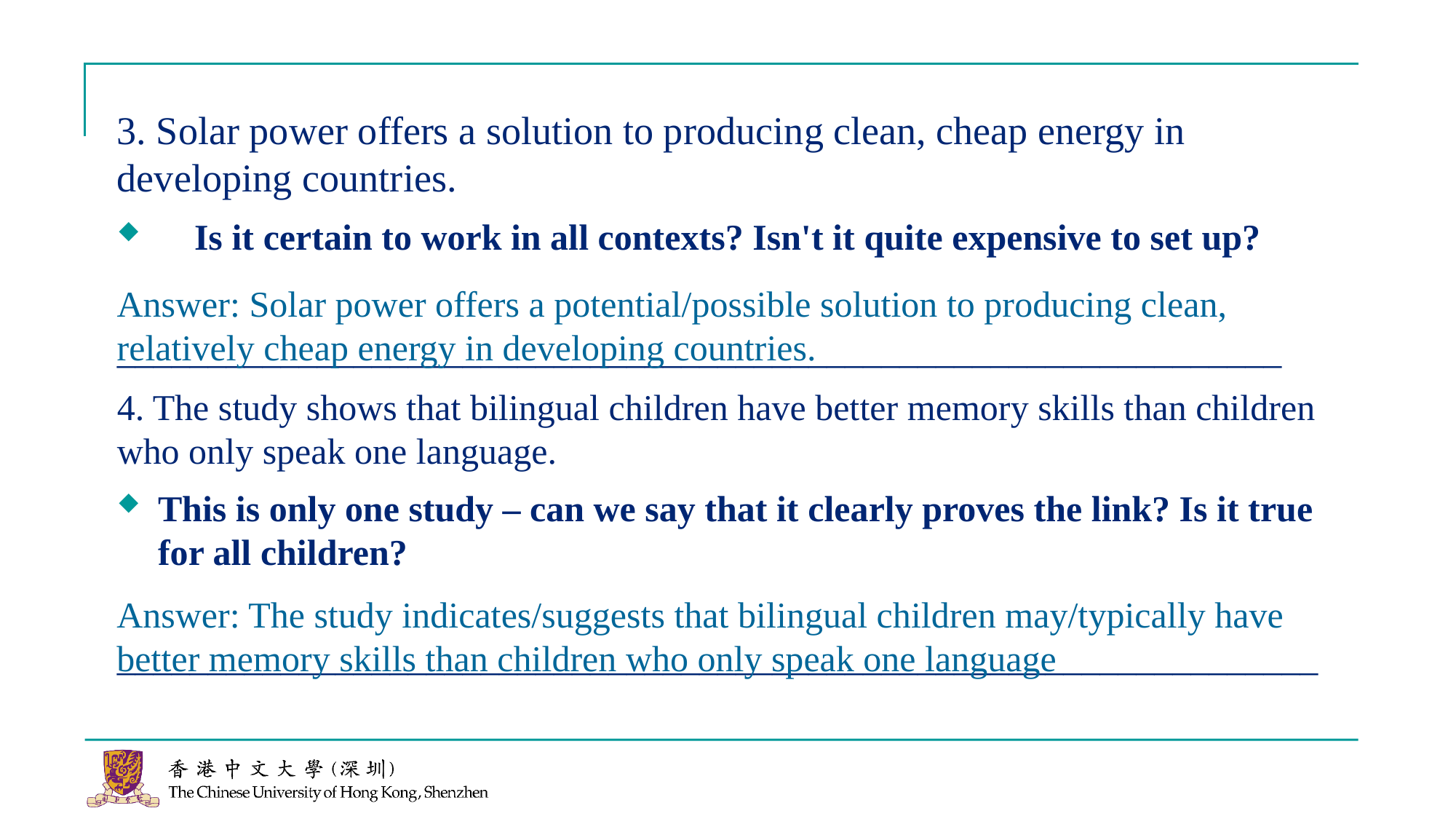

3. Solar power offers a solution to producing clean, cheap energy in developing countries.
    Is it certain to work in all contexts? Isn't it quite expensive to set up?

________________________________________________________________
4. The study shows that bilingual children have better memory skills than children who only speak one language.
This is only one study – can we say that it clearly proves the link? Is it true for all children?

__________________________________________________________________
Answer: Solar power offers a potential/possible solution to producing clean, relatively cheap energy in developing countries.
Answer: The study indicates/suggests that bilingual children may/typically have better memory skills than children who only speak one language